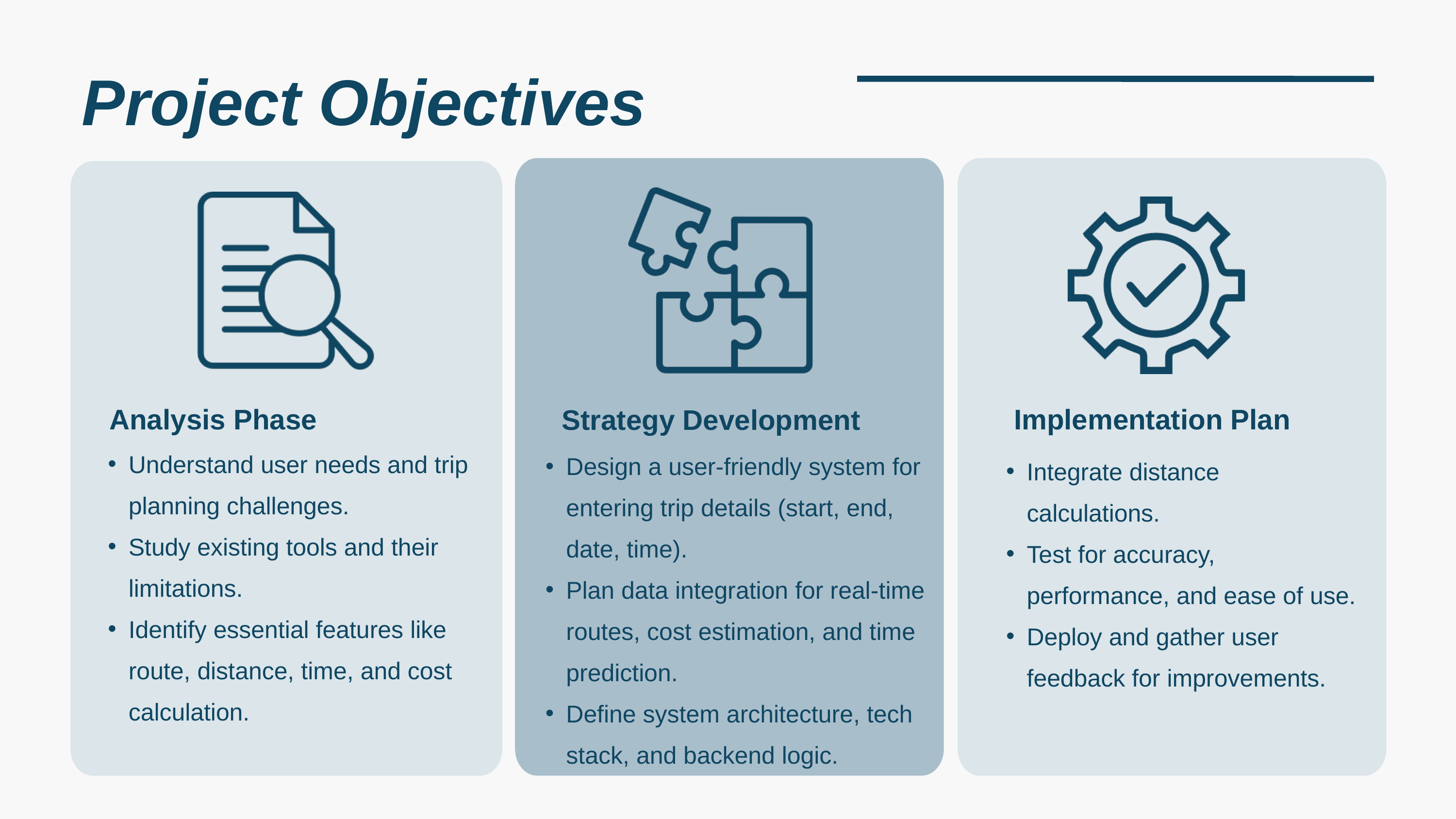

Project Objectives

Implementation Plan
Analysis Phase
Strategy Development
Understand user needs and trip planning challenges.
Study existing tools and their limitations.
Identify essential features like route, distance, time, and cost calculation.
Design a user-friendly system for entering trip details (start, end, date, time).
Plan data integration for real-time routes, cost estimation, and time prediction.
Define system architecture, tech stack, and backend logic.
Integrate distance calculations.
Test for accuracy, performance, and ease of use.
Deploy and gather user feedback for improvements.